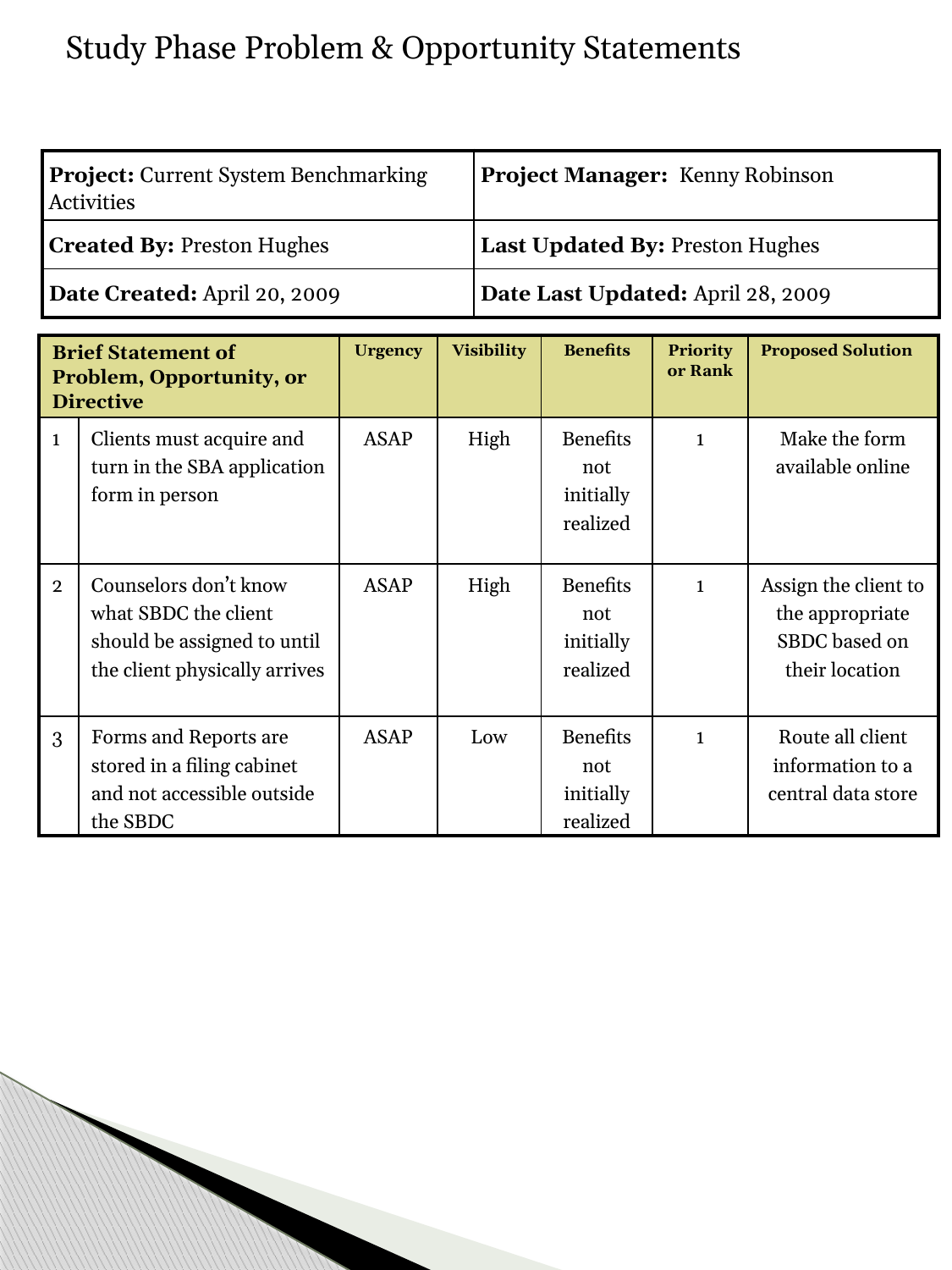

Study Phase Problem & Opportunity Statements
| Project: Current System Benchmarking Activities | Project Manager: Kenny Robinson |
| --- | --- |
| Created By: Preston Hughes | Last Updated By: Preston Hughes |
| Date Created: April 20, 2009 | Date Last Updated: April 28, 2009 |
| Brief Statement of Problem, Opportunity, or Directive |  | Urgency | Visibility | Benefits | Priority or Rank | Proposed Solution |
| --- | --- | --- | --- | --- | --- | --- |
| 1 | Clients must acquire and turn in the SBA application form in person | ASAP | High | Benefits not initially realized | 1 | Make the form available online |
| 2 | Counselors don’t know what SBDC the client should be assigned to until the client physically arrives | ASAP | High | Benefits not initially realized | 1 | Assign the client to the appropriate SBDC based on their location |
| 3 | Forms and Reports are stored in a filing cabinet and not accessible outside the SBDC | ASAP | Low | Benefits not initially realized | 1 | Route all client information to a central data store |